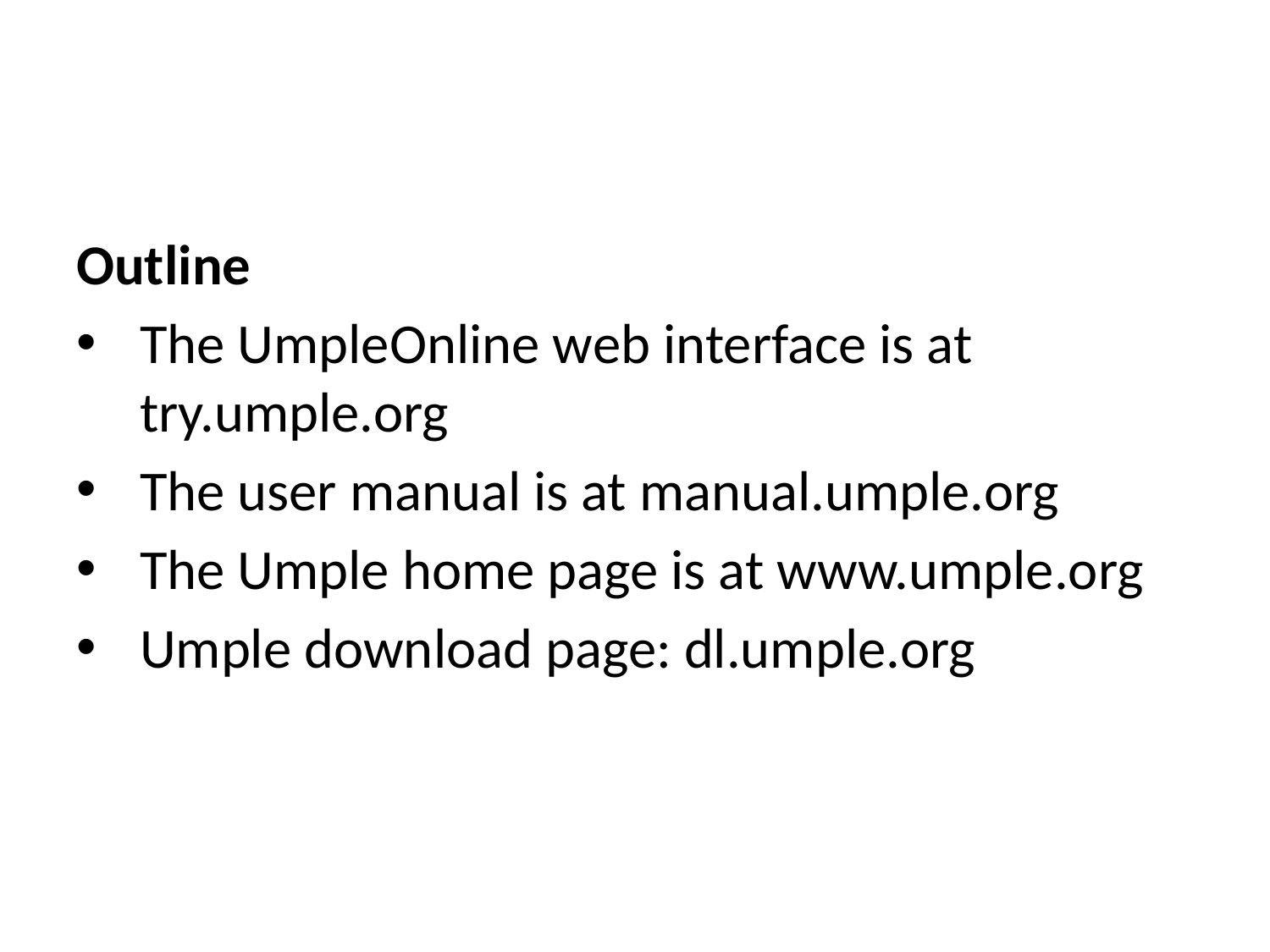

Outline
The UmpleOnline web interface is at try.umple.org
The user manual is at manual.umple.org
The Umple home page is at www.umple.org
Umple download page: dl.umple.org